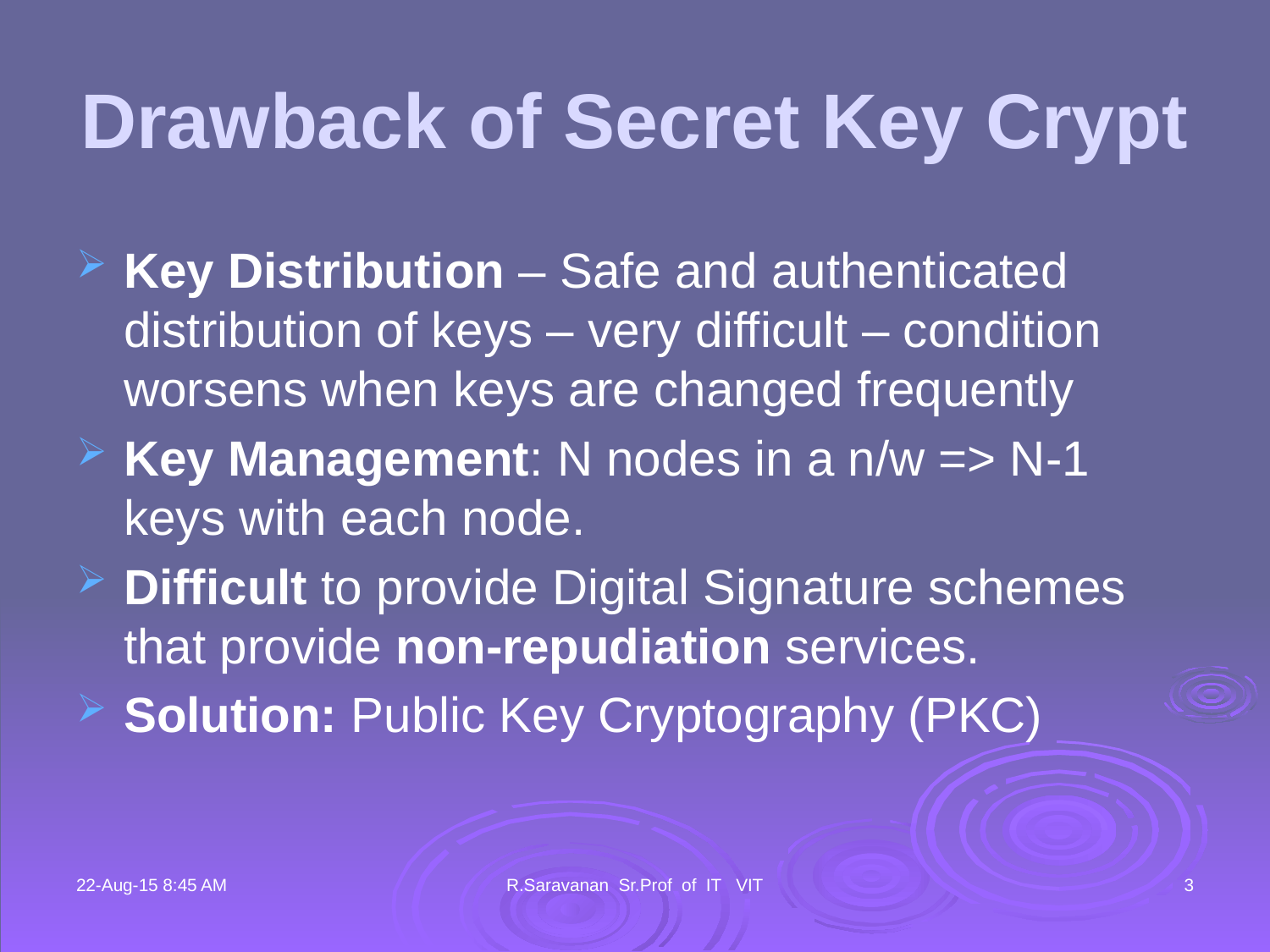

# Drawback of Secret Key Crypt
Key Distribution – Safe and authenticated distribution of keys – very difficult – condition worsens when keys are changed frequently
Key Management: N nodes in a n/w => N-1 keys with each node.
Difficult to provide Digital Signature schemes that provide non-repudiation services.
Solution: Public Key Cryptography (PKC)
22-Aug-15 8:45 AM

R.Saravanan  Sr.Prof  of  IT   VIT
3